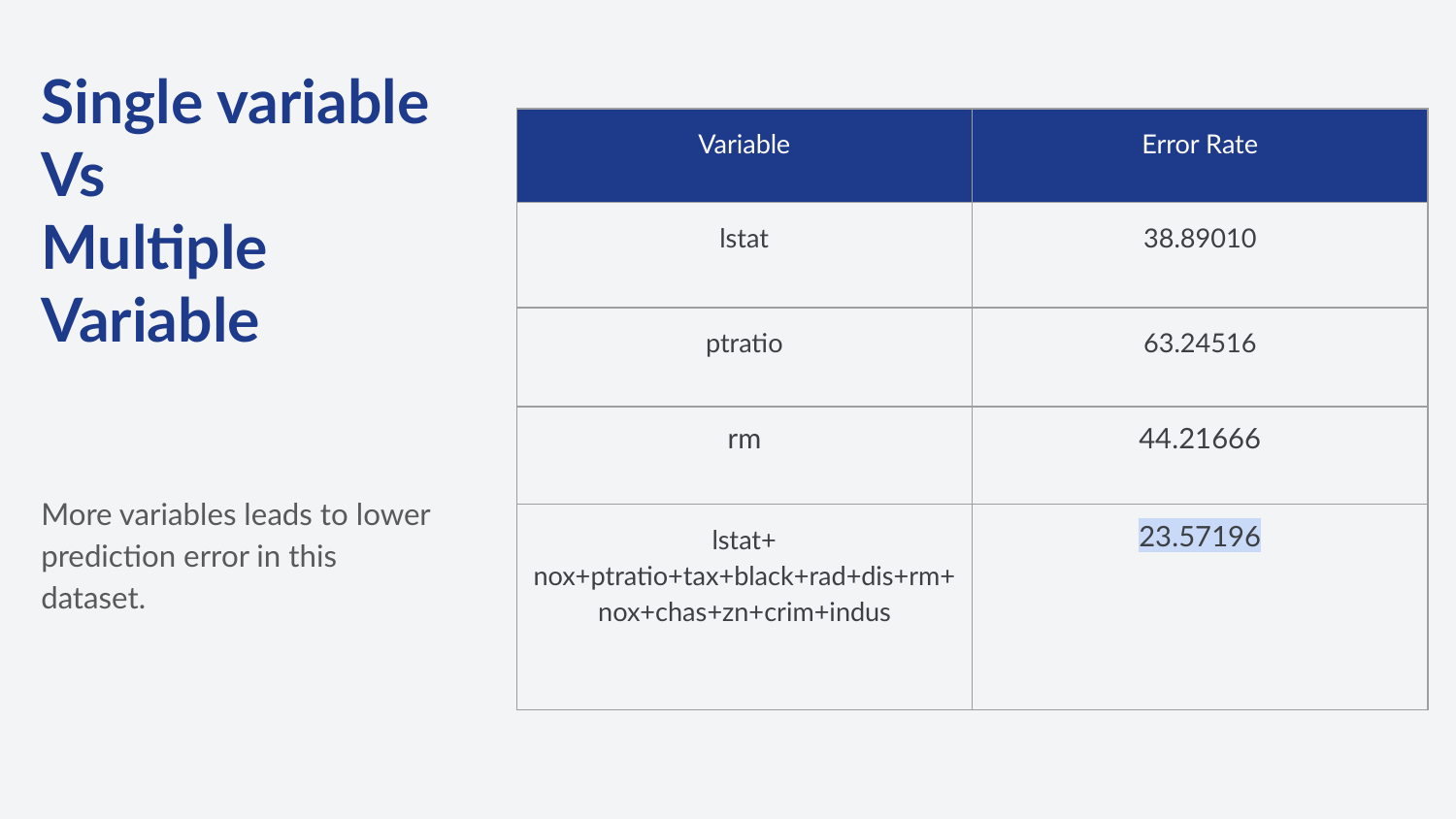

# Single variable
Vs
Multiple Variable
| Variable | Error Rate |
| --- | --- |
| lstat | 38.89010 |
| ptratio | 63.24516 |
| rm | 44.21666 |
| lstat+ nox+ptratio+tax+black+rad+dis+rm+nox+chas+zn+crim+indus | 23.57196 |
More variables leads to lower prediction error in this dataset.